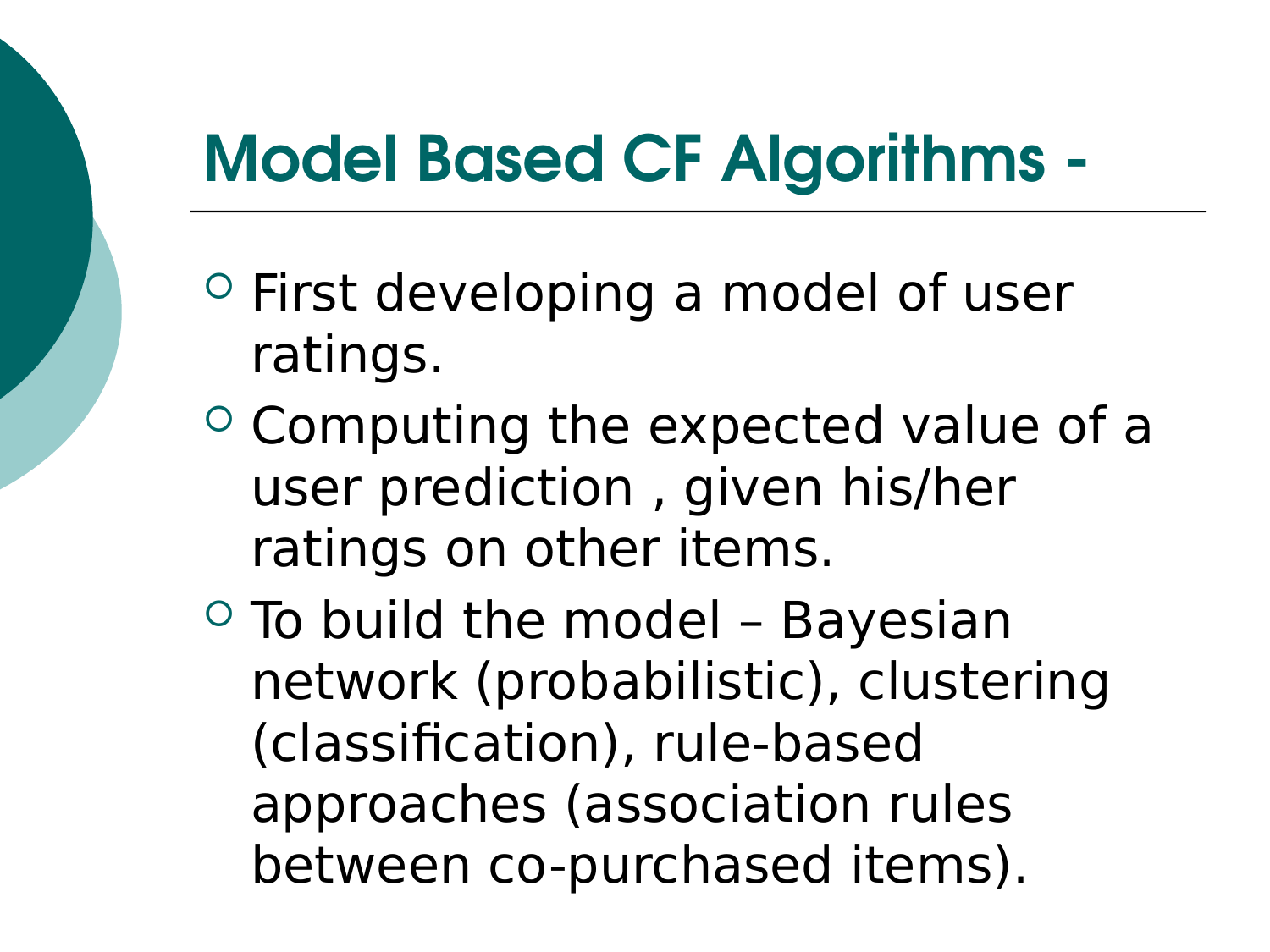

# Model Based CF Algorithms -
First developing a model of user ratings.
Computing the expected value of a user prediction , given his/her ratings on other items.
To build the model – Bayesian network (probabilistic), clustering (classification), rule-based approaches (association rules between co-purchased items).